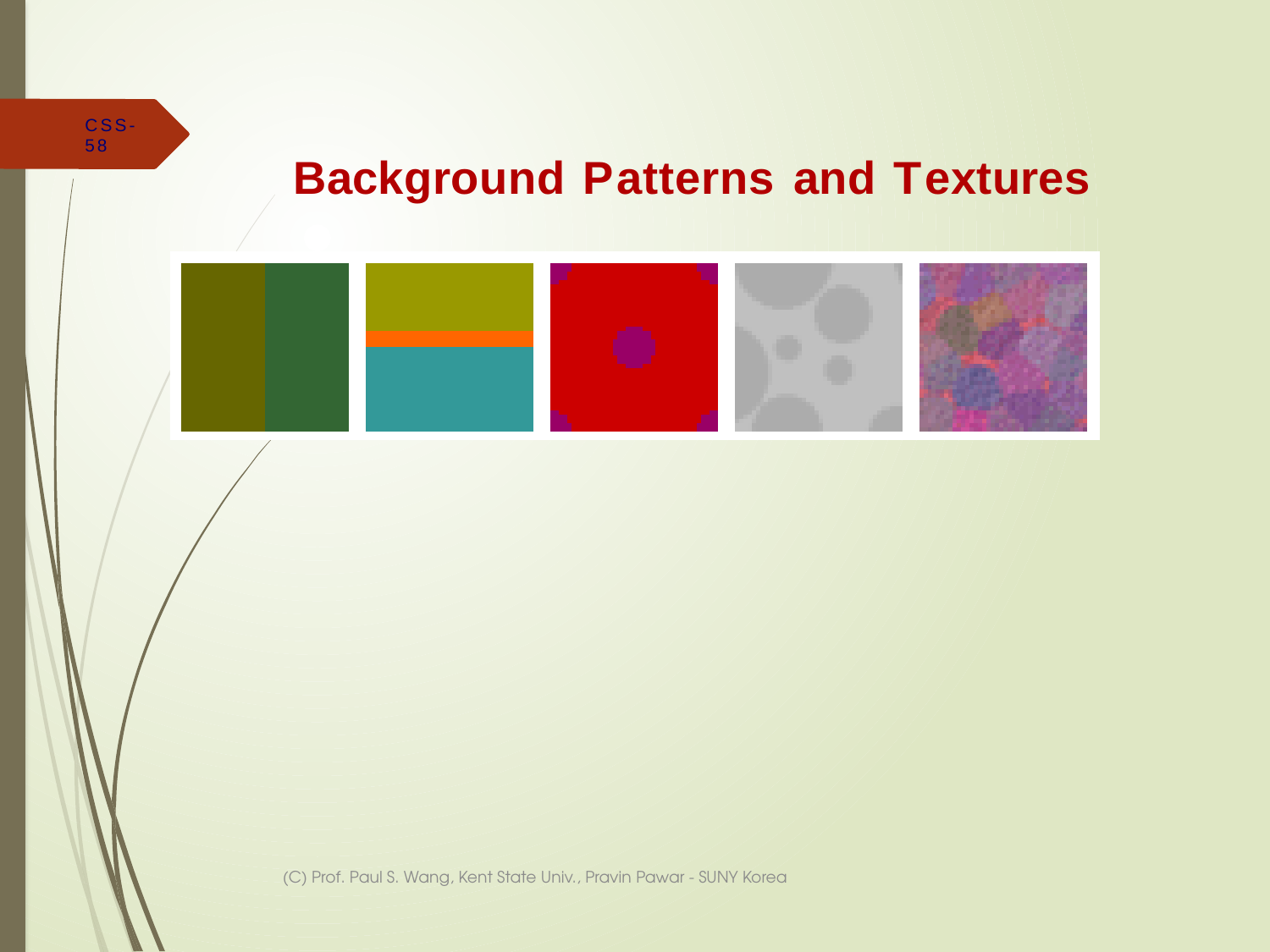

# Background Patterns and Textures
CSS-58

(C) Prof. Paul S. Wang, Kent State Univ., Pravin Pawar - SUNY Korea